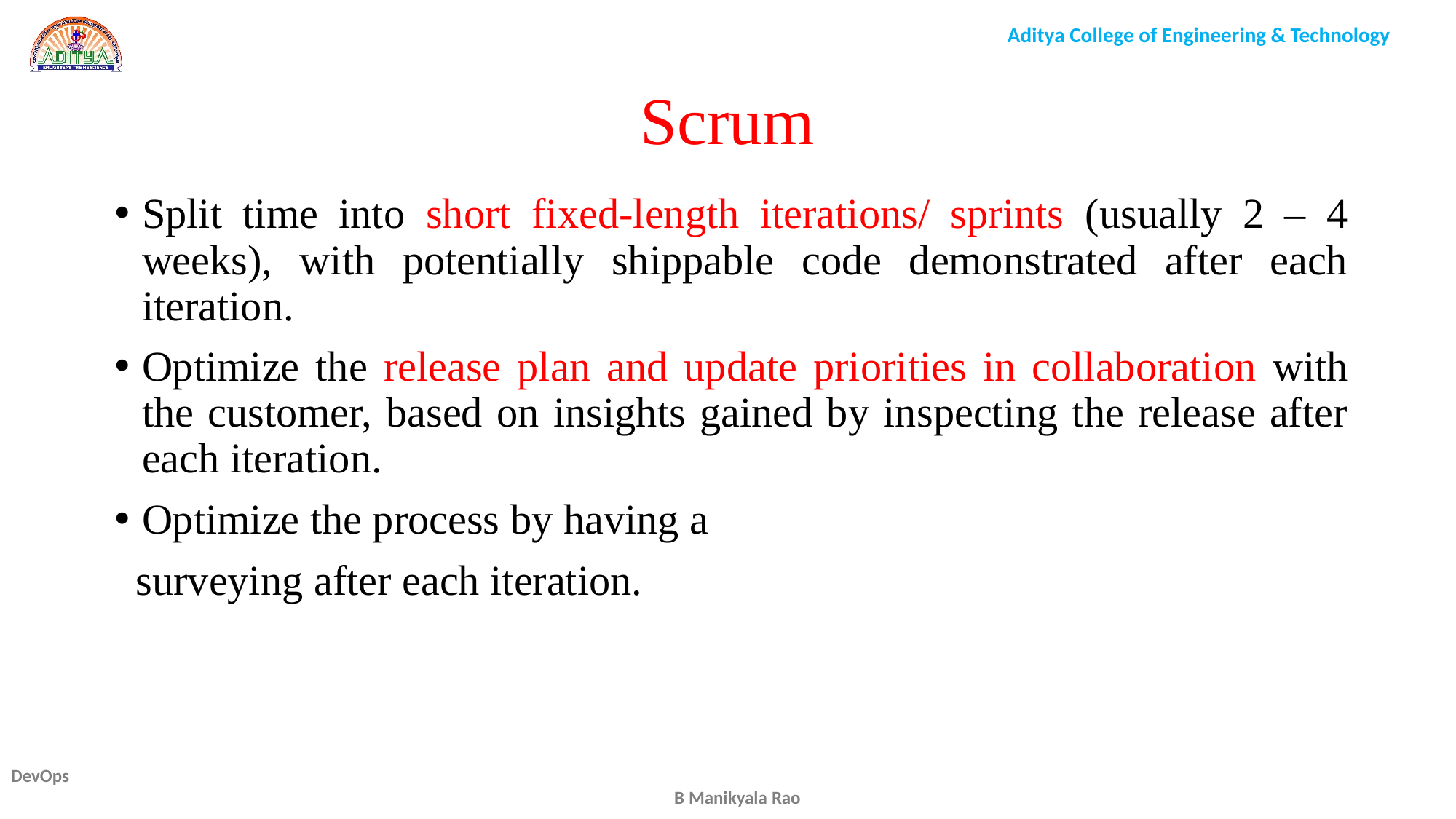

# Scrum
Split time into short fixed-length iterations/ sprints (usually 2 – 4 weeks), with potentially shippable code demonstrated after each iteration.
Optimize the release plan and update priorities in collaboration with the customer, based on insights gained by inspecting the release after each iteration.
Optimize the process by having a
  surveying after each iteration.